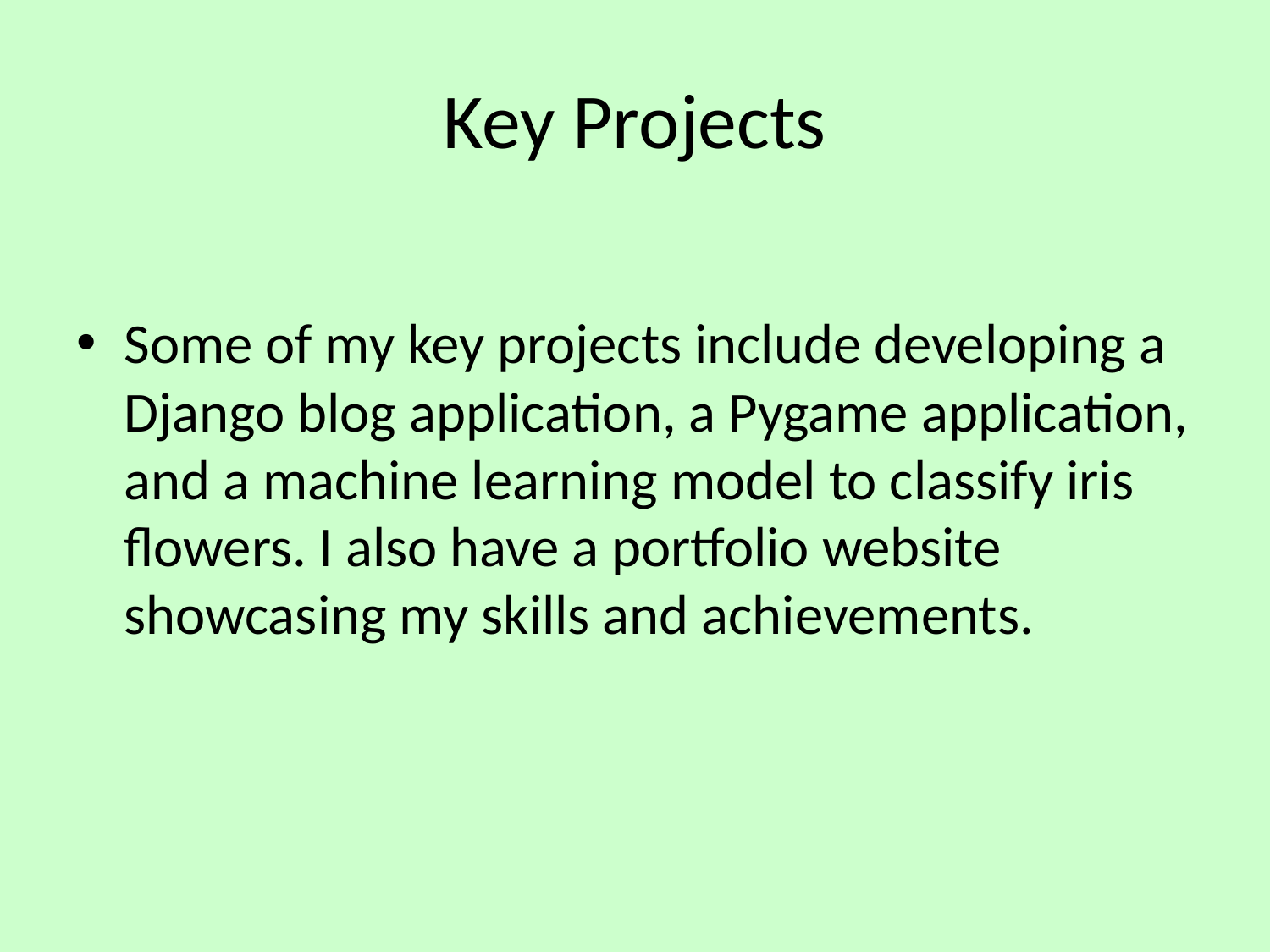

# Key Projects

Some of my key projects include developing a Django blog application, a Pygame application, and a machine learning model to classify iris flowers. I also have a portfolio website showcasing my skills and achievements.